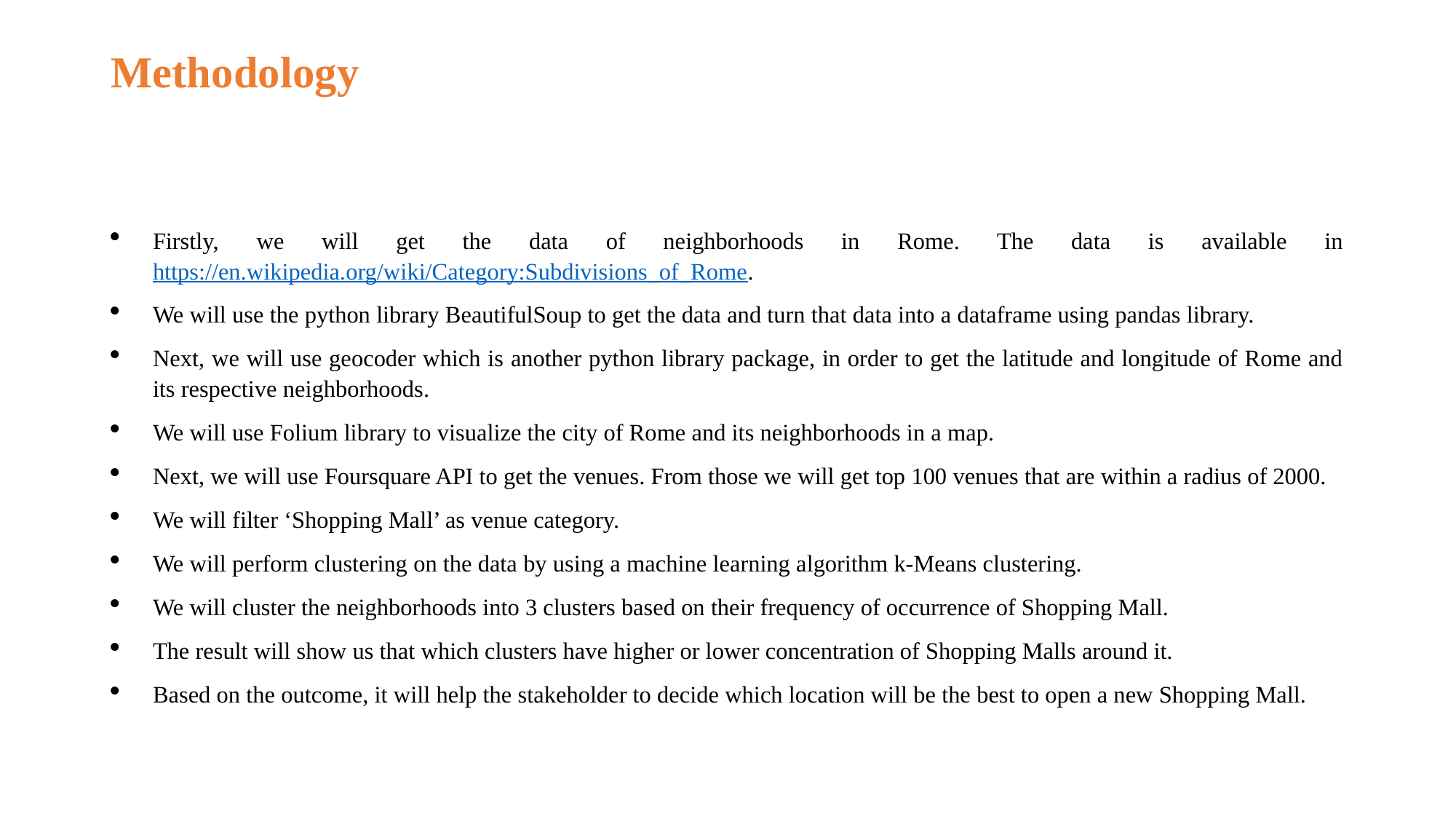

# Methodology
Firstly, we will get the data of neighborhoods in Rome. The data is available in https://en.wikipedia.org/wiki/Category:Subdivisions_of_Rome.
We will use the python library BeautifulSoup to get the data and turn that data into a dataframe using pandas library.
Next, we will use geocoder which is another python library package, in order to get the latitude and longitude of Rome and its respective neighborhoods.
We will use Folium library to visualize the city of Rome and its neighborhoods in a map.
Next, we will use Foursquare API to get the venues. From those we will get top 100 venues that are within a radius of 2000.
We will filter ‘Shopping Mall’ as venue category.
We will perform clustering on the data by using a machine learning algorithm k-Means clustering.
We will cluster the neighborhoods into 3 clusters based on their frequency of occurrence of Shopping Mall.
The result will show us that which clusters have higher or lower concentration of Shopping Malls around it.
Based on the outcome, it will help the stakeholder to decide which location will be the best to open a new Shopping Mall.